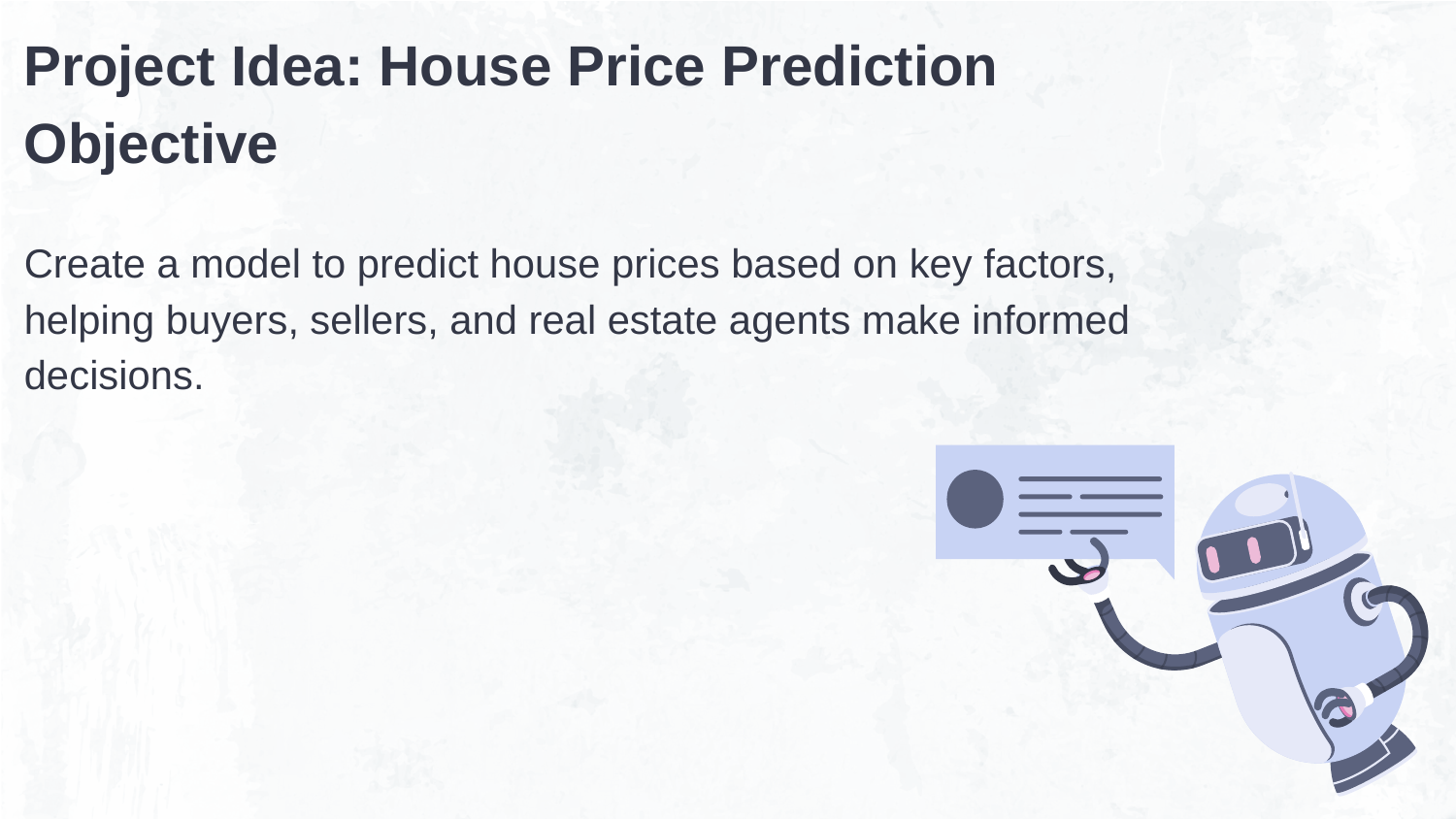

# Project Idea: House Price Prediction Objective Create a model to predict house prices based on key factors, helping buyers, sellers, and real estate agents make informed decisions.